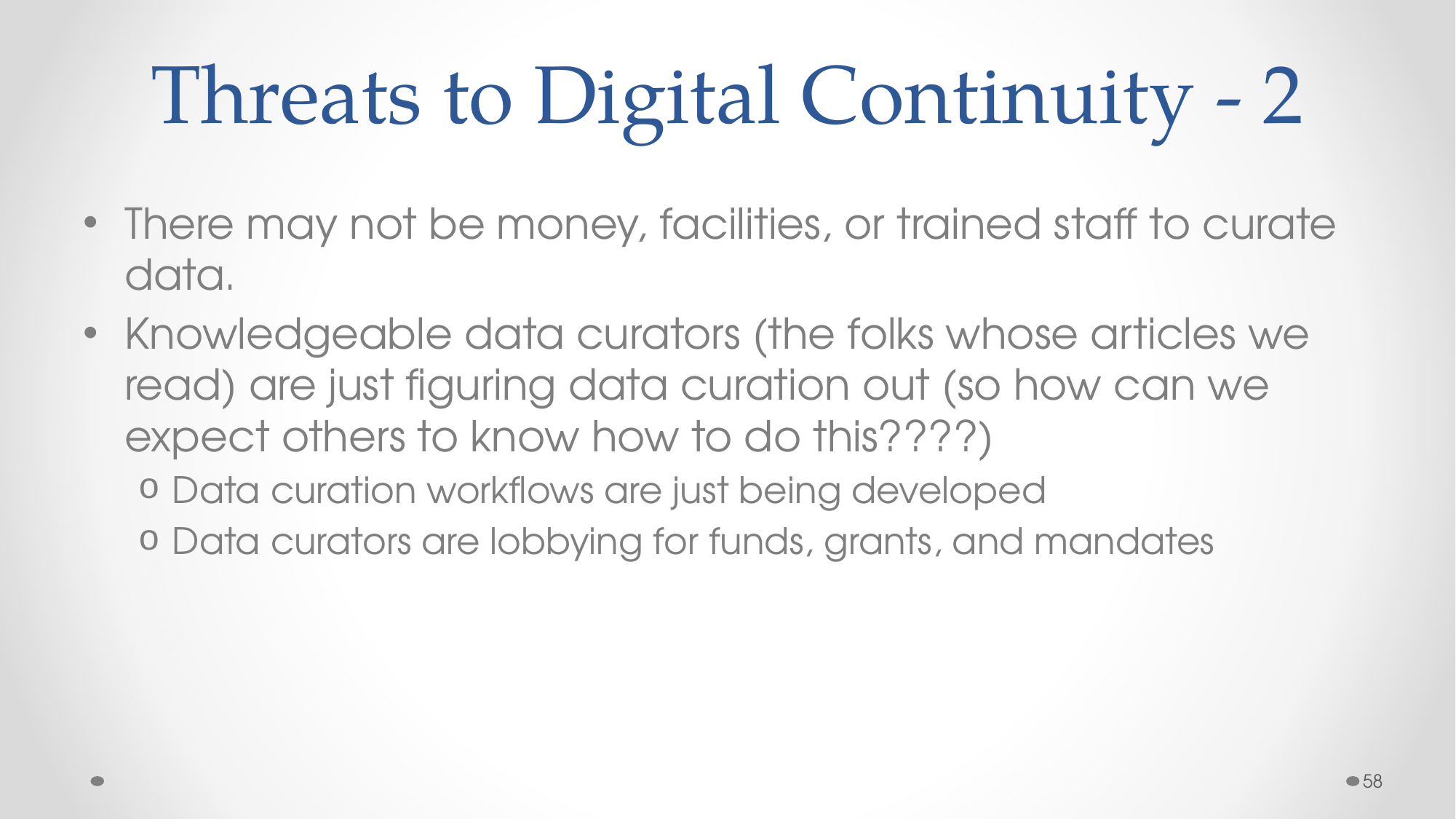

# Threats to Digital Continuity - 2
There may not be money, facilities, or trained staff to curate data.
Knowledgeable data curators (the folks whose articles we read) are just figuring data curation out (so how can we expect others to know how to do this????)
Data curation workflows are just being developed
Data curators are lobbying for funds, grants, and mandates
58